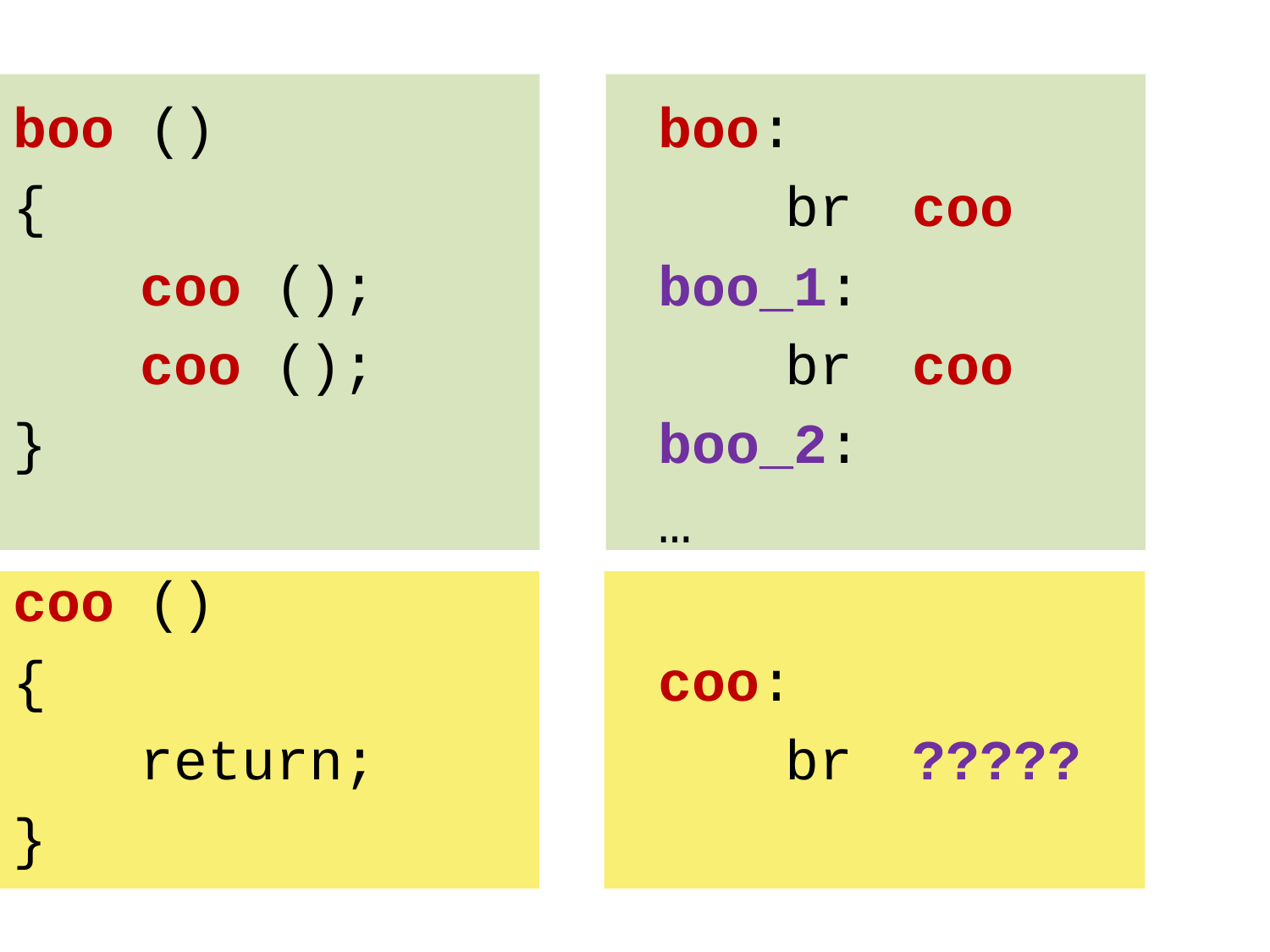

#

boo ()
{
	coo ();
	coo ();
}

coo ()
{
	return;
}

boo:
	br	coo
boo_1:
	br	coo
boo_2:
…

coo:
	br	?????